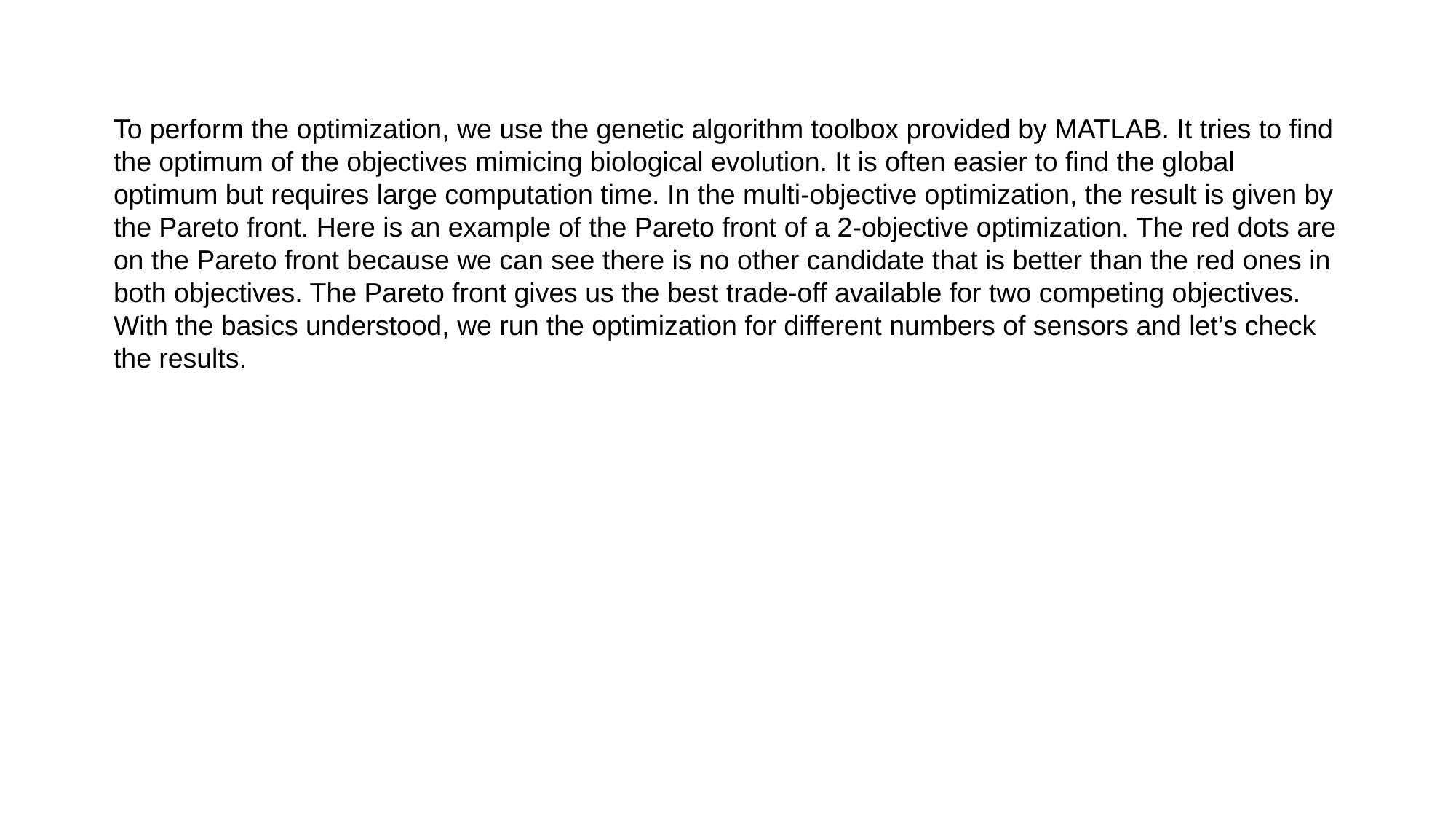

To perform the optimization, we use the genetic algorithm toolbox provided by MATLAB. It tries to find the optimum of the objectives mimicing biological evolution. It is often easier to find the global optimum but requires large computation time. In the multi-objective optimization, the result is given by the Pareto front. Here is an example of the Pareto front of a 2-objective optimization. The red dots are on the Pareto front because we can see there is no other candidate that is better than the red ones in both objectives. The Pareto front gives us the best trade-off available for two competing objectives. With the basics understood, we run the optimization for different numbers of sensors and let’s check the results.